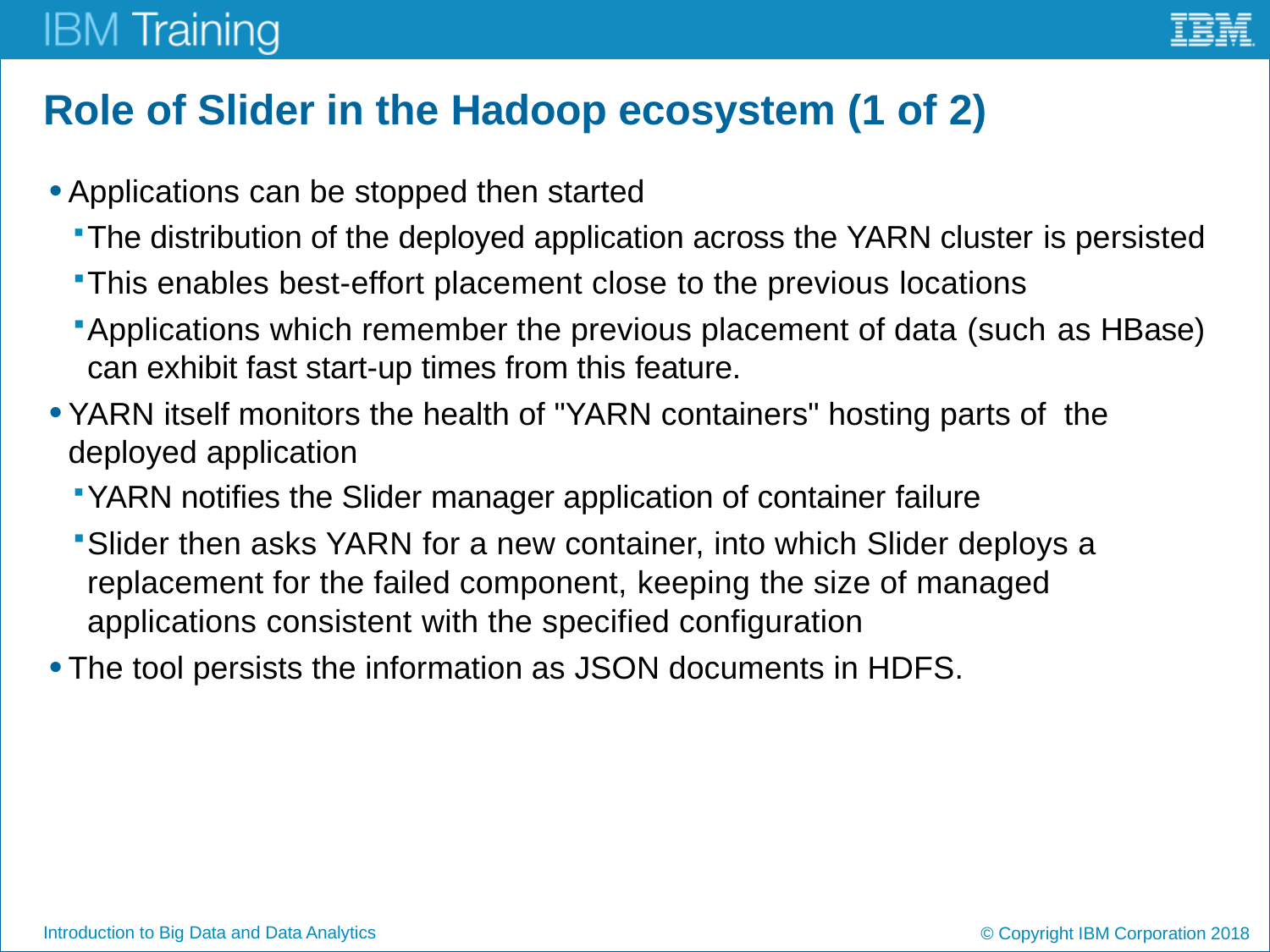

# Role of Slider in the Hadoop ecosystem (1 of 2)
Applications can be stopped then started
The distribution of the deployed application across the YARN cluster is persisted
This enables best-effort placement close to the previous locations
Applications which remember the previous placement of data (such as HBase) can exhibit fast start-up times from this feature.
YARN itself monitors the health of "YARN containers" hosting parts of  the deployed application
YARN notifies the Slider manager application of container failure
Slider then asks YARN for a new container, into which Slider deploys a  replacement for the failed component, keeping the size of managed  applications consistent with the specified configuration
The tool persists the information as JSON documents in HDFS.